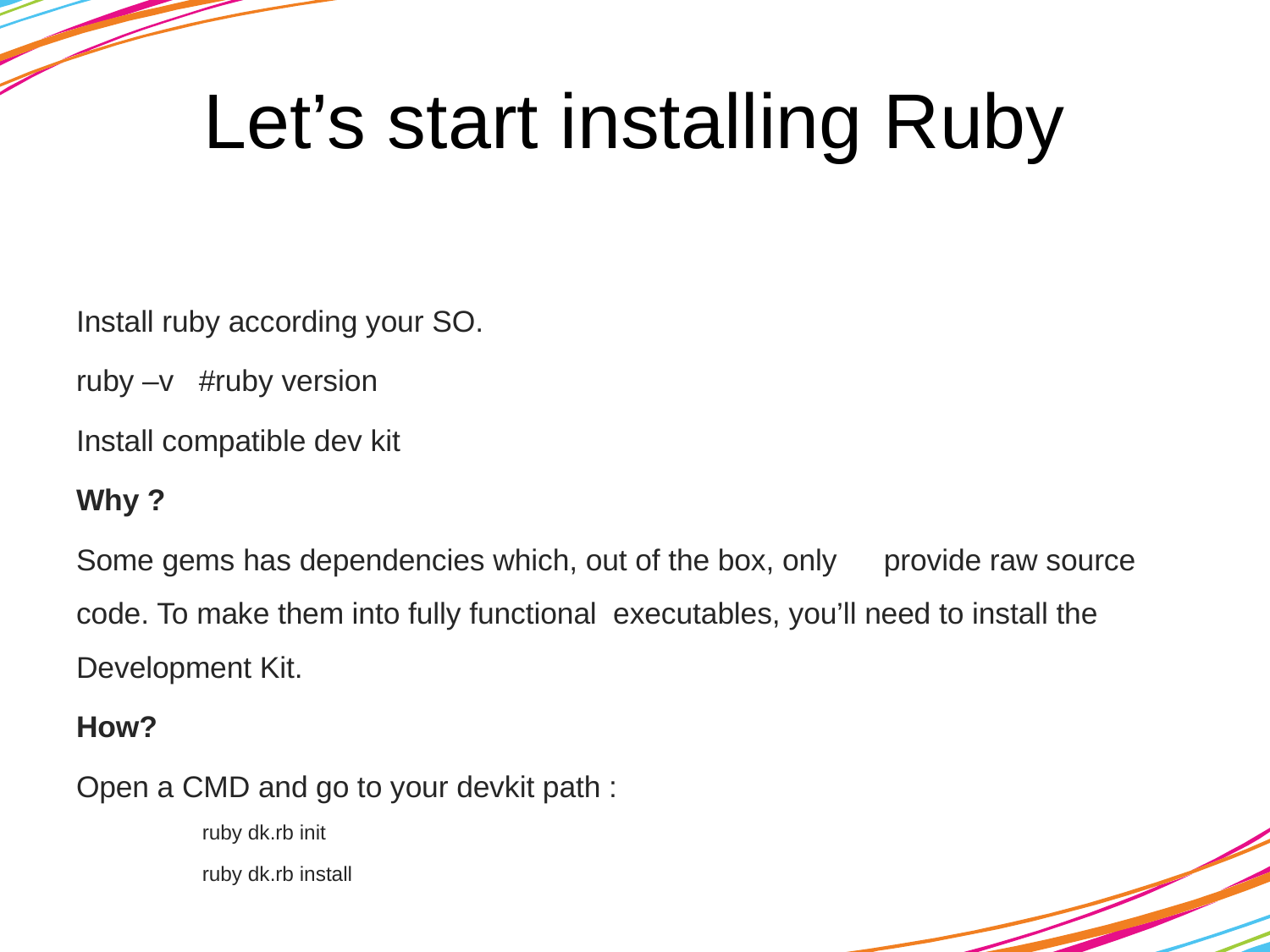

# Let’s start installing Ruby
Install ruby according your SO.
ruby –v   #ruby version
Install compatible dev kit
Why ?
Some gems has dependencies which, out of the box, only 	provide raw source code. To make them into fully functional  executables, you’ll need to install the Development Kit.
How?
Open a CMD and go to your devkit path :
ruby dk.rb init
ruby dk.rb install